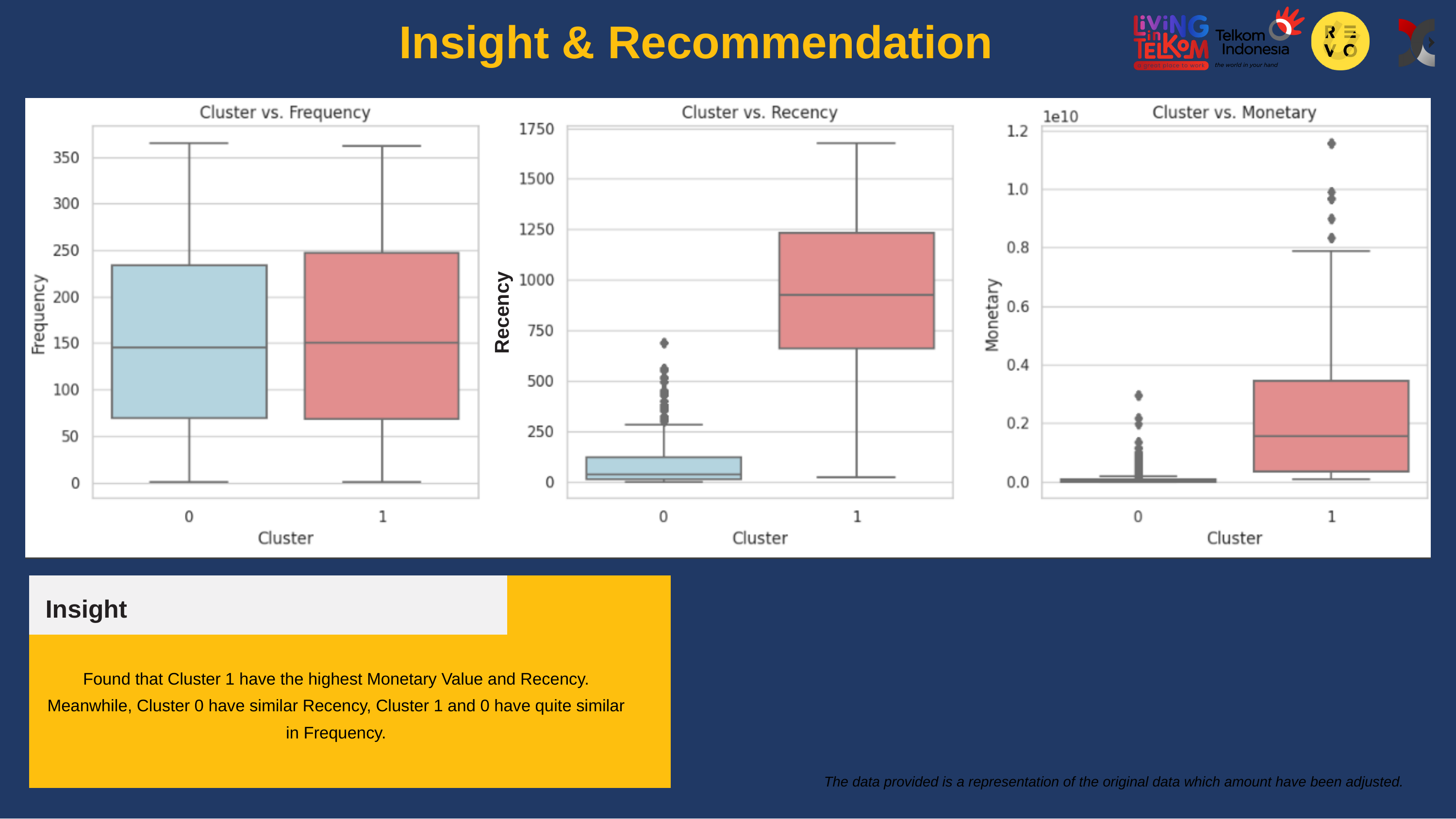

Insight & Recommendation

Recency

Insight
Found that Cluster 1 have the highest Monetary Value and Recency. Meanwhile, Cluster 0 have similar Recency, Cluster 1 and 0 have quite similar in Frequency.
The data provided is a representation of the original data which amount have been adjusted.